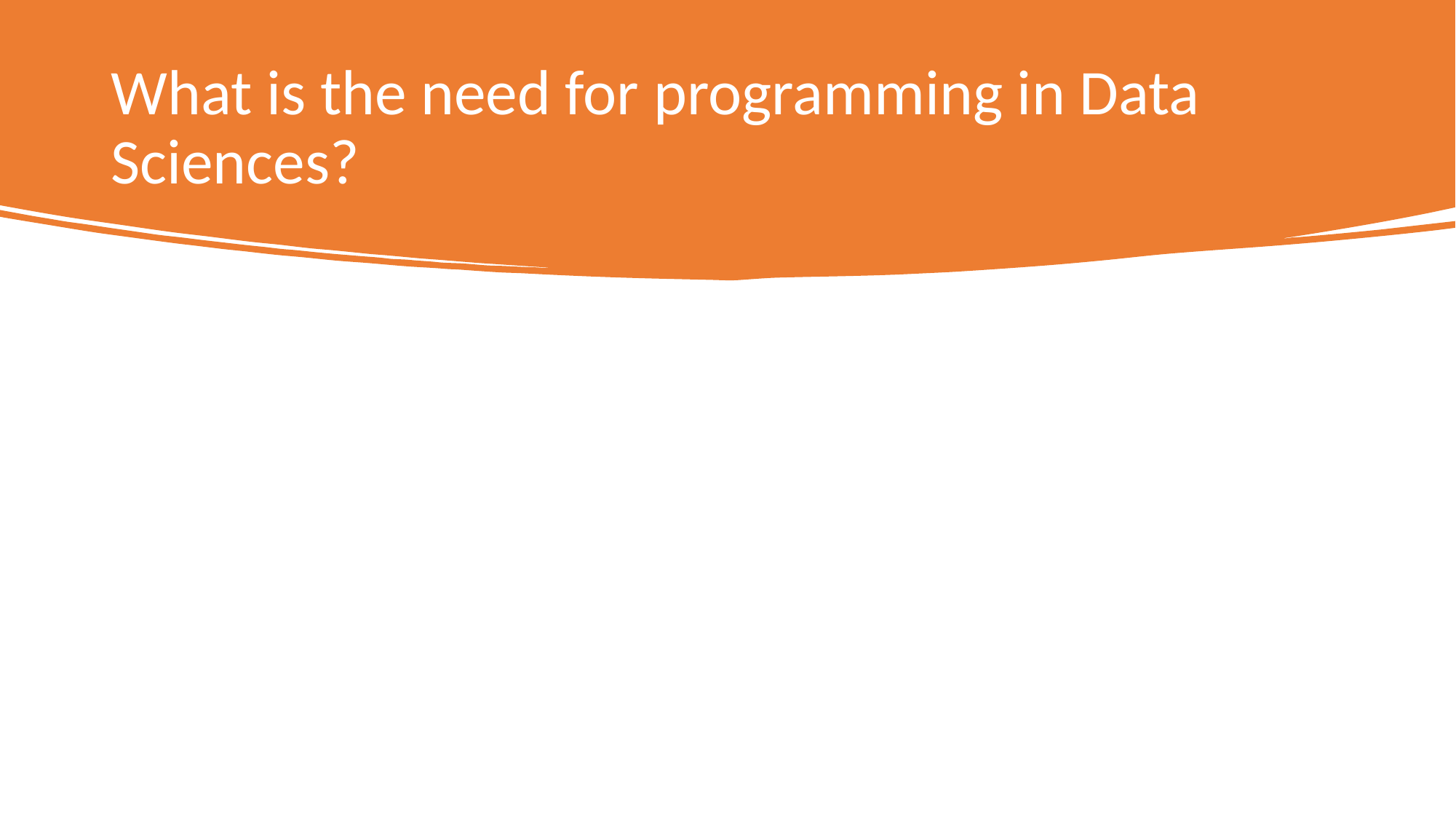

# What is the need for programming in Data Sciences?